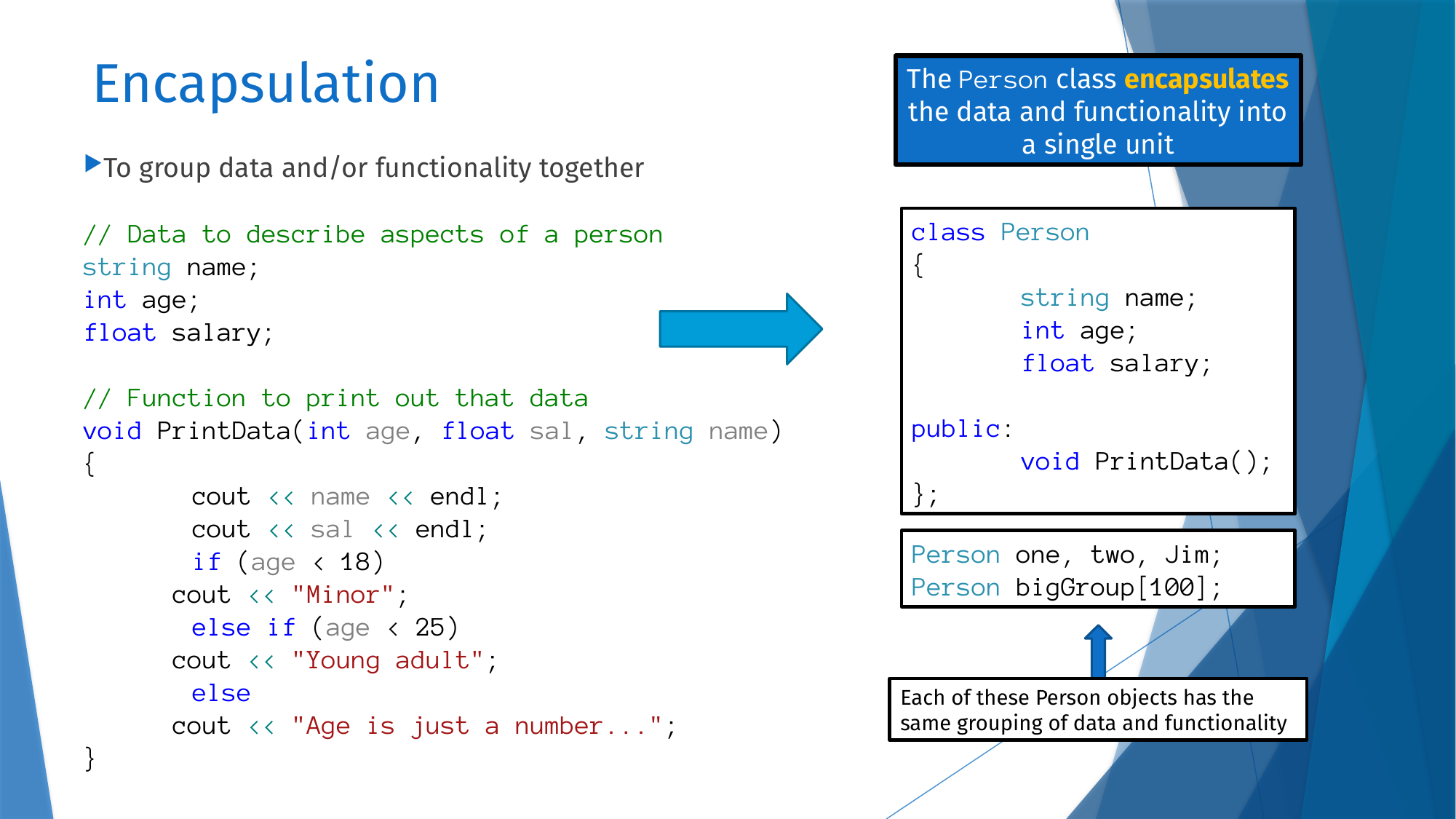

# Encapsulation
The Person class encapsulates the data and functionality into a single unit
To group data and/or functionality together

// Data to describe aspects of a person
string name;
int age;
float salary;

// Function to print out that data
void PrintData(int age, float sal, string name)
{
	cout << name << endl;
	cout << sal << endl;
	if (age < 18)
      cout << "Minor";
	else if (age < 25)
      cout << "Young adult";
	else
      cout << "Age is just a number...";
}
class Person
{
	string name;
	int age;
	float salary;

public:
	void PrintData();
};

Person one, two, Jim;
Person bigGroup[100];

Each of these Person objects has the same grouping of data and functionality